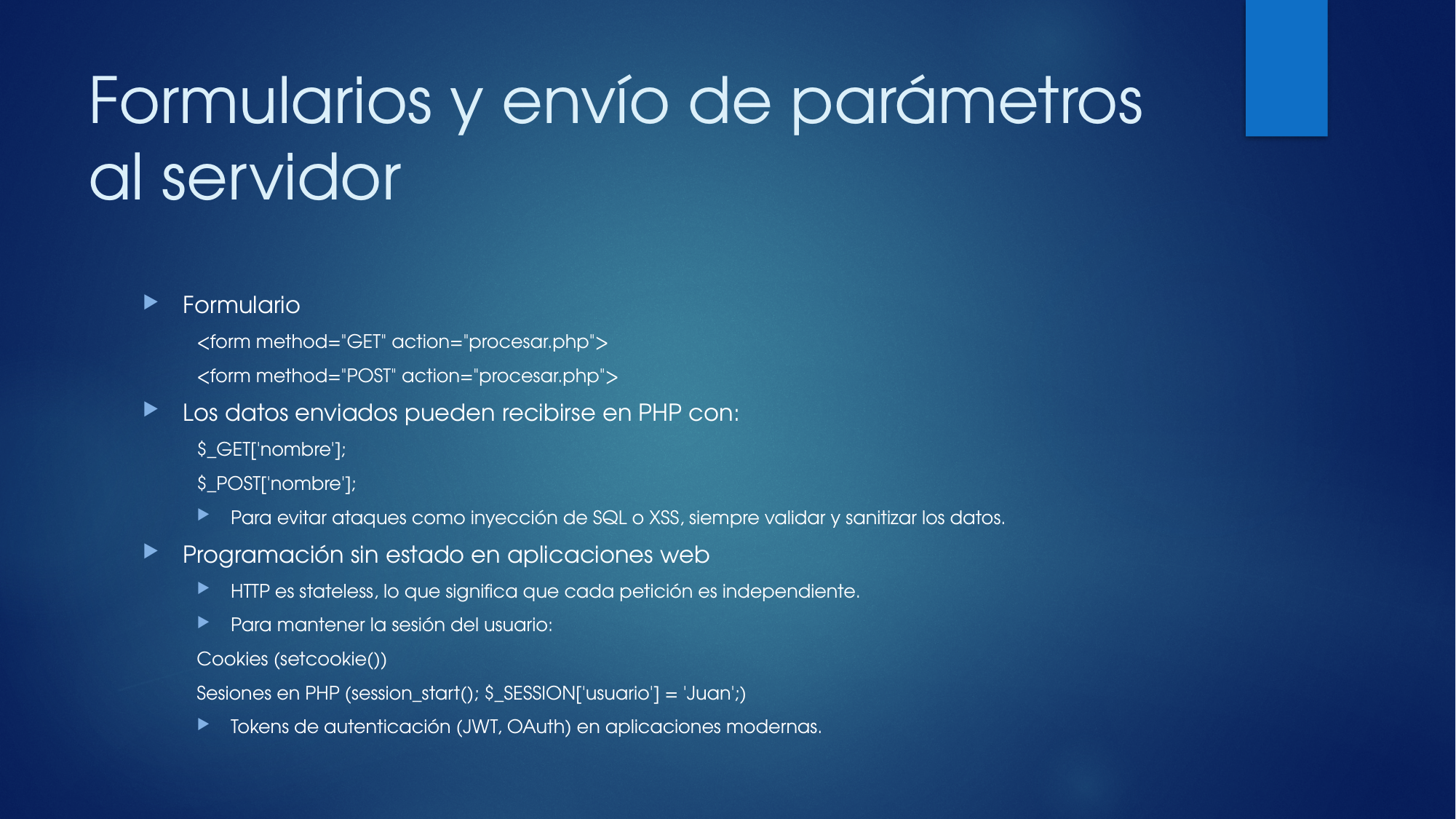

# Formularios y envío de parámetros al servidor

Formulario
<form method="GET" action="procesar.php">
<form method="POST" action="procesar.php">
Los datos enviados pueden recibirse en PHP con:
$_GET['nombre'];
$_POST['nombre'];
Para evitar ataques como inyección de SQL o XSS, siempre validar y sanitizar los datos.
Programación sin estado en aplicaciones web
HTTP es stateless, lo que significa que cada petición es independiente.
Para mantener la sesión del usuario:
Cookies (setcookie())
Sesiones en PHP (session_start(); $_SESSION['usuario'] = 'Juan';)
Tokens de autenticación (JWT, OAuth) en aplicaciones modernas.